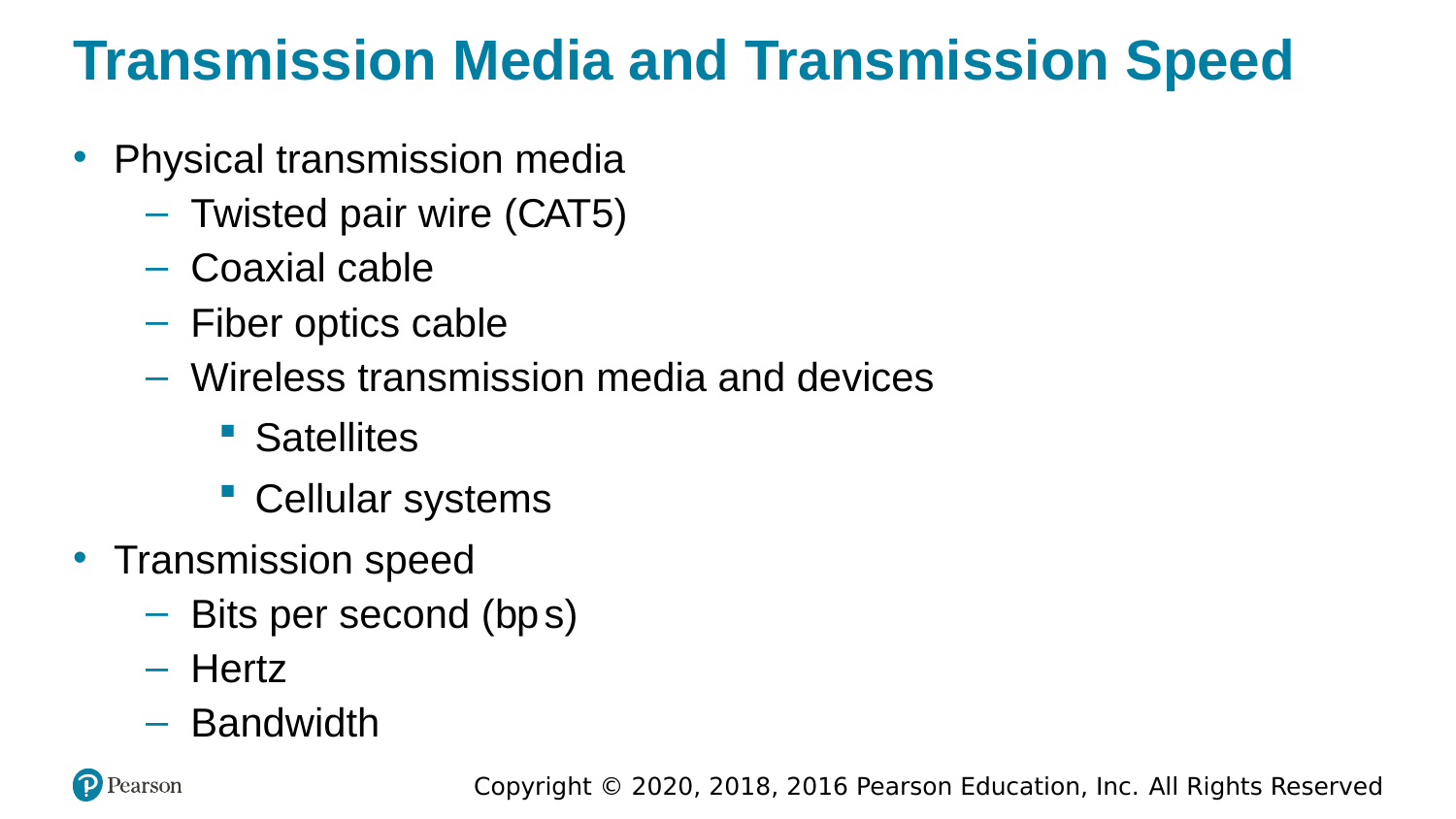

# Transmission Media and Transmission Speed
Physical transmission media
Twisted pair wire (C A T5)
Coaxial cable
Fiber optics cable
Wireless transmission media and devices
Satellites
Cellular systems
Transmission speed
Bits per second (b p s)
Hertz
Bandwidth